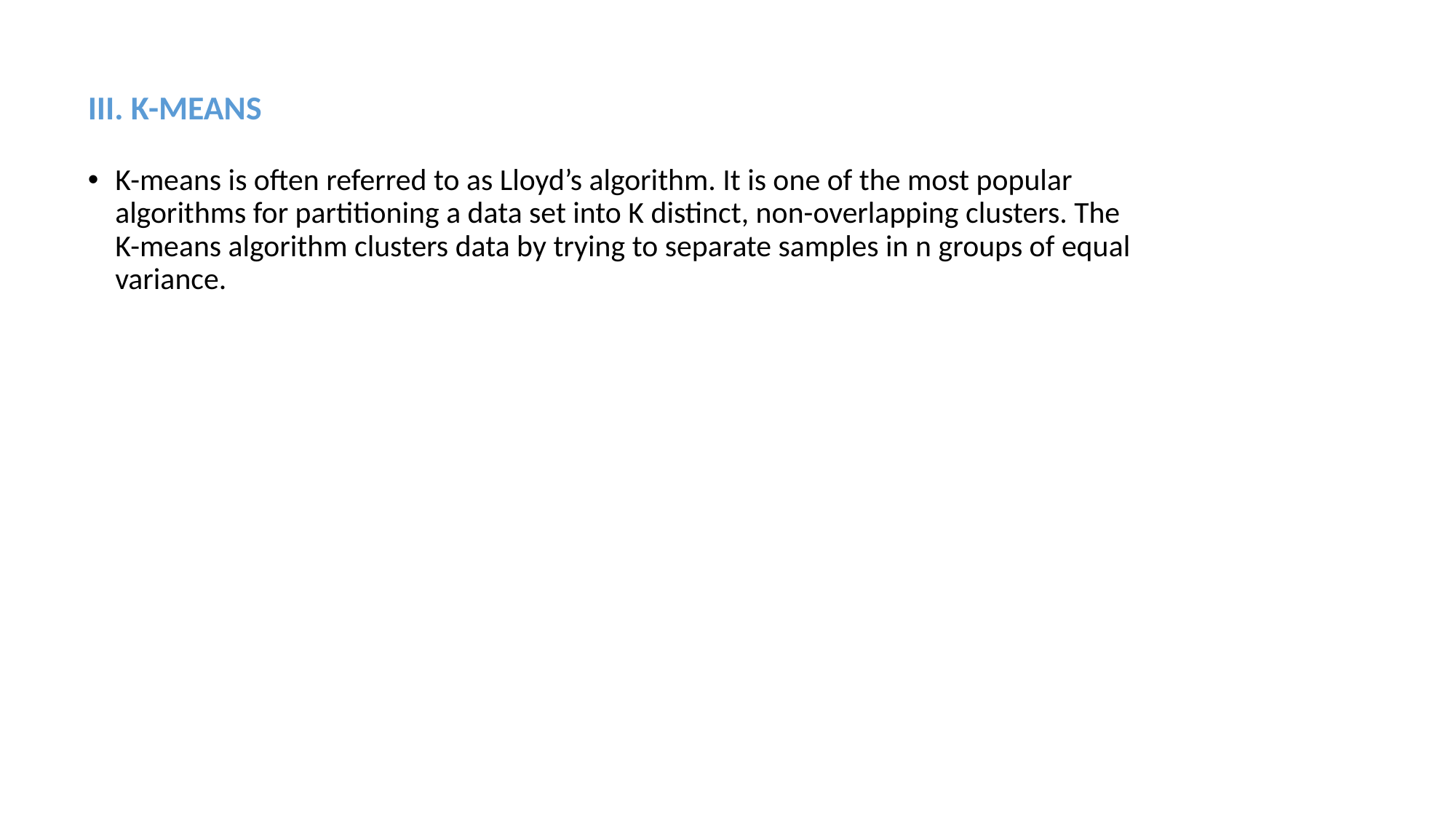

# III. K-MEANS
K-means is often referred to as Lloyd’s algorithm. It is one of the most popular algorithms for partitioning a data set into K distinct, non-overlapping clusters. The K-means algorithm clusters data by trying to separate samples in n groups of equal variance.